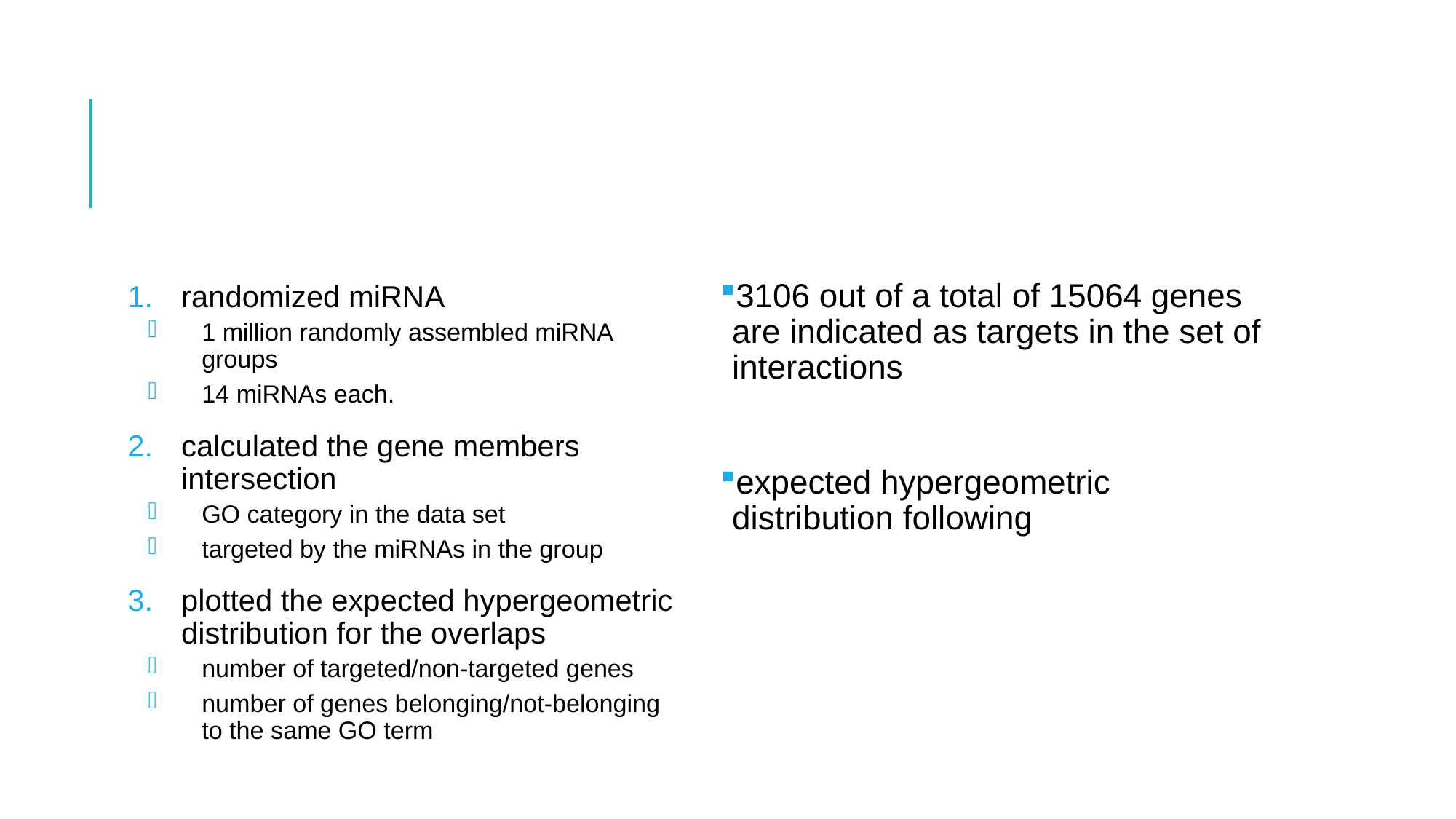

#
randomized miRNA
1 million randomly assembled miRNA groups
14 miRNAs each.
calculated the gene members intersection
GO category in the data set
targeted by the miRNAs in the group
plotted the expected hypergeometric distribution for the overlaps
number of targeted/non-targeted genes
number of genes belonging/not-belonging
to the same GO term
3106 out of a total of 15064 genes are indicated as targets in the set of interactions

expected hypergeometric distribution following